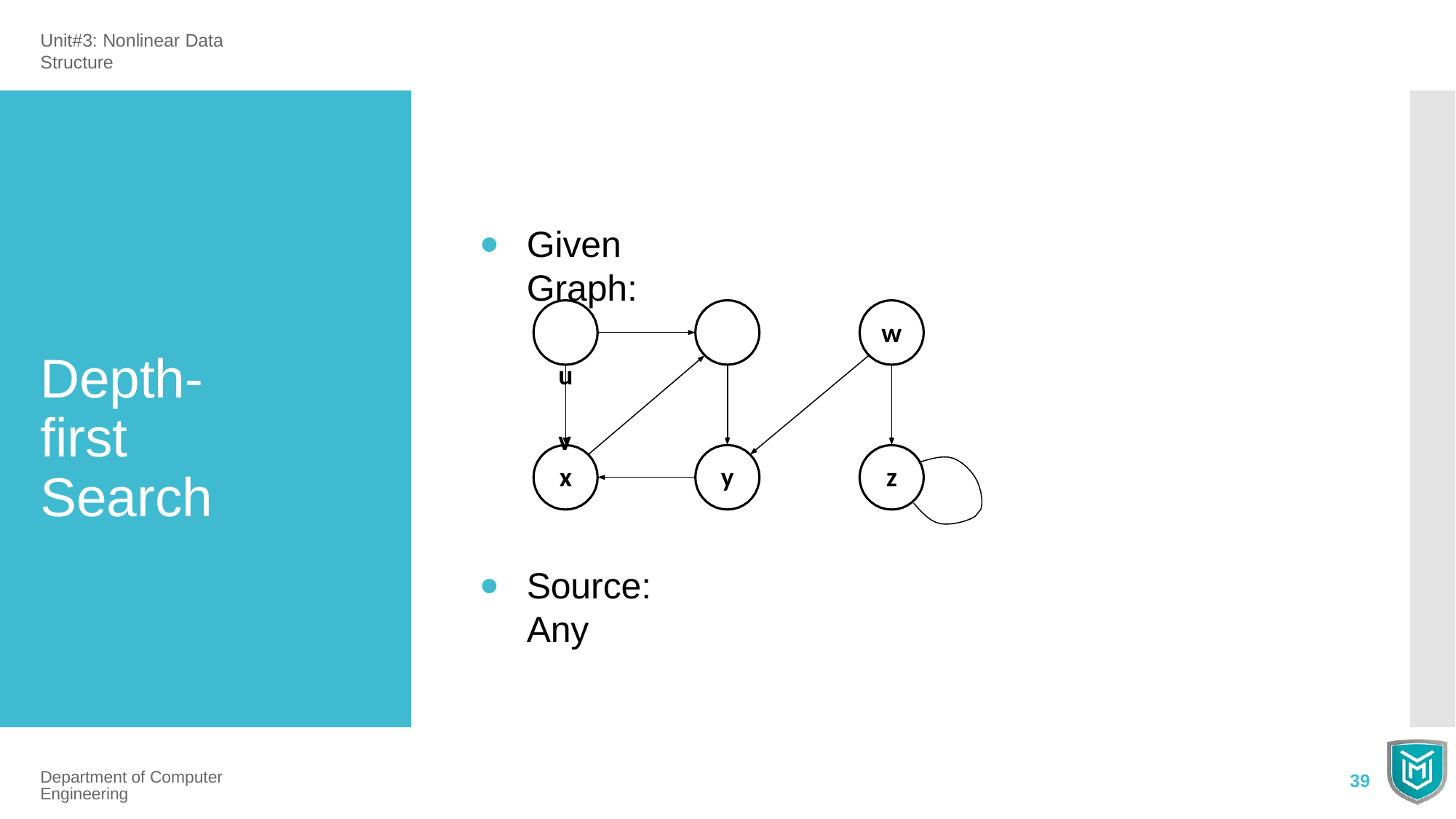

Unit#3: Nonlinear Data Structure
Given Graph:

u	v

w

Depth-ﬁrst  Search

x
y
z
Source: Any
Department of Computer Engineering
39